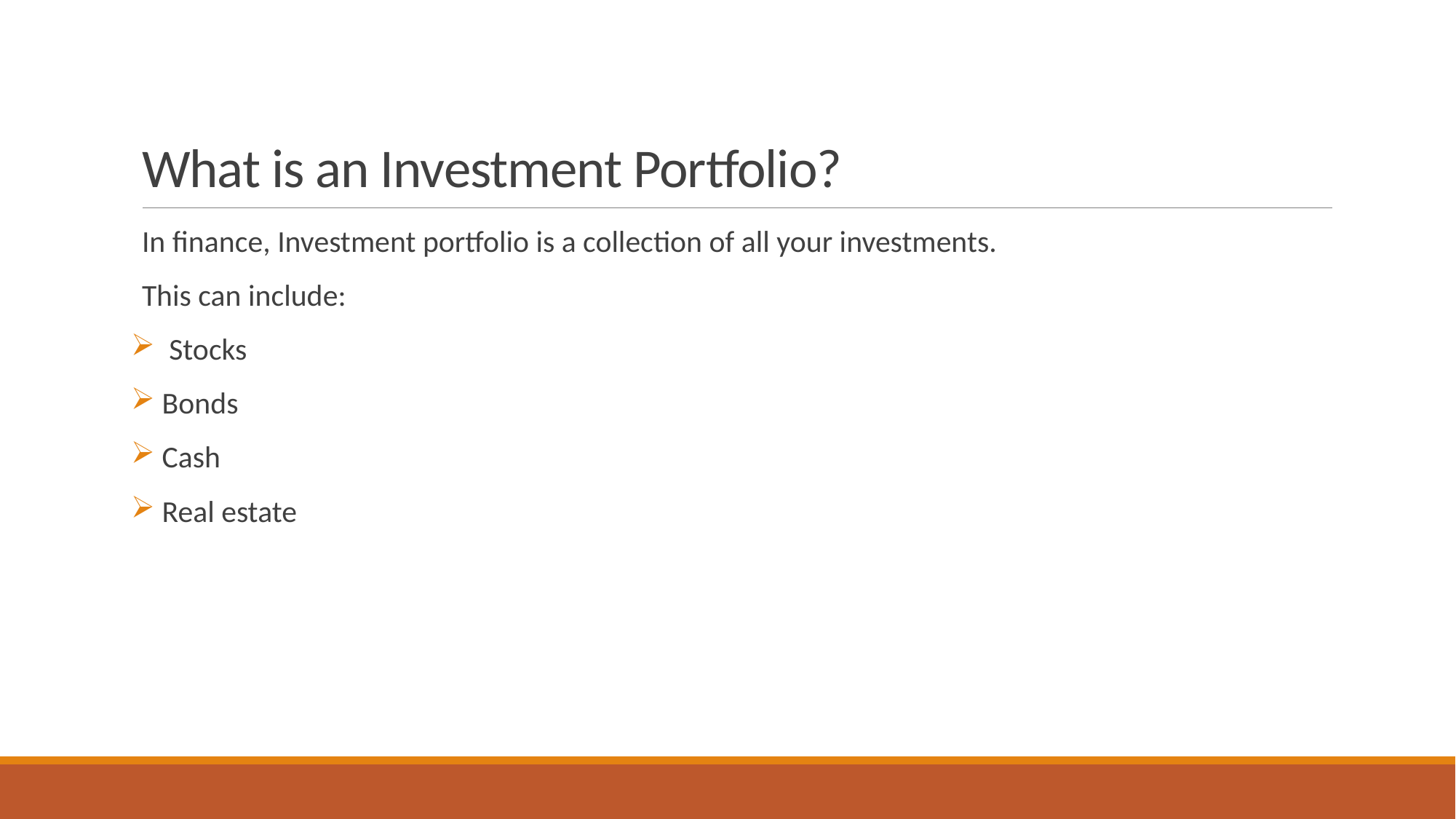

# What is an Investment Portfolio?
In finance, Investment portfolio is a collection of all your investments.
This can include:
  Stocks
 Bonds
 Cash
 Real estate